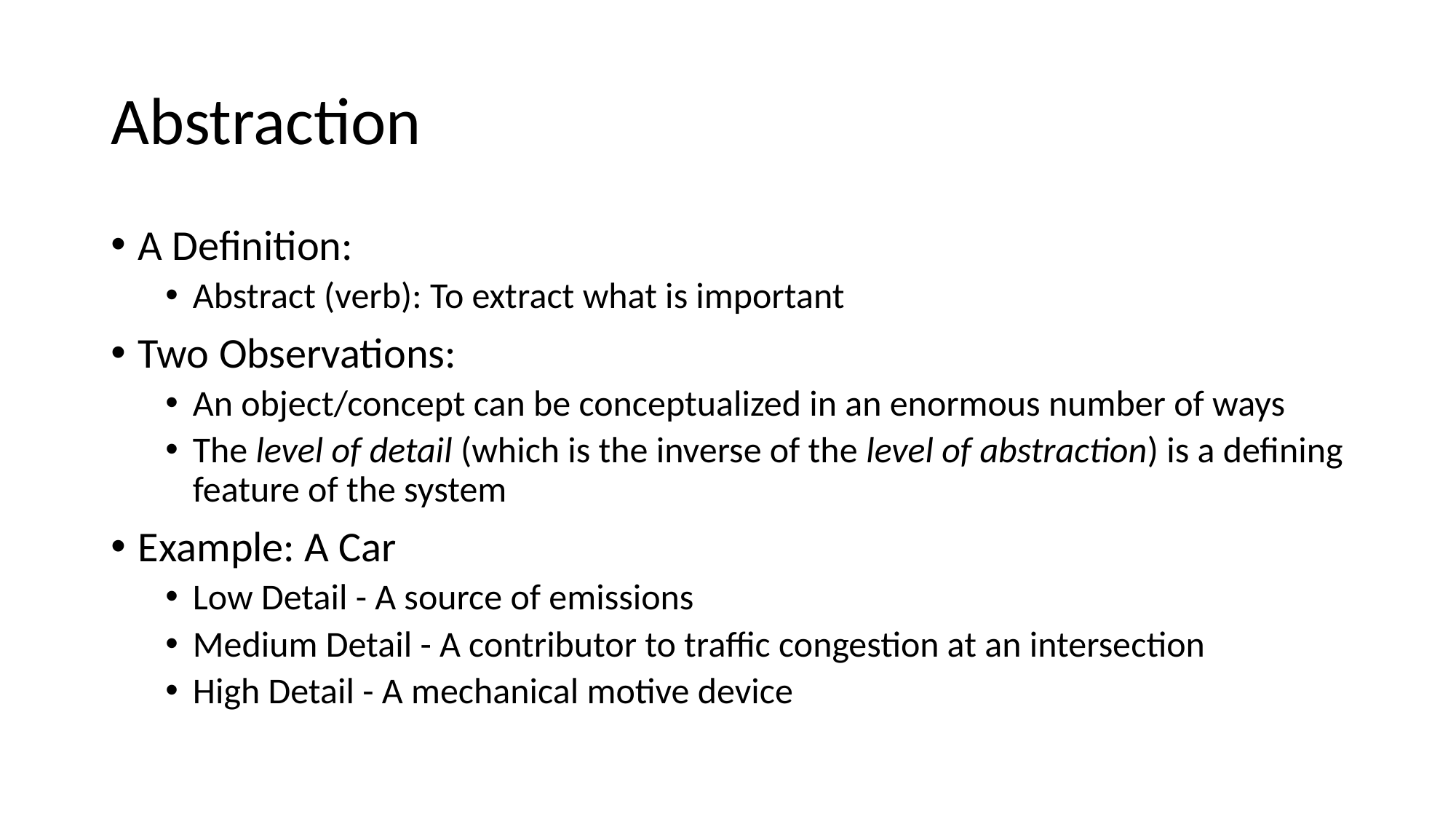

# Abstraction
A Definition:
Abstract (verb): To extract what is important
Two Observations:
An object/concept can be conceptualized in an enormous number of ways
The level of detail (which is the inverse of the level of abstraction) is a defining feature of the system
Example: A Car
Low Detail - A source of emissions
Medium Detail - A contributor to traffic congestion at an intersection
High Detail - A mechanical motive device